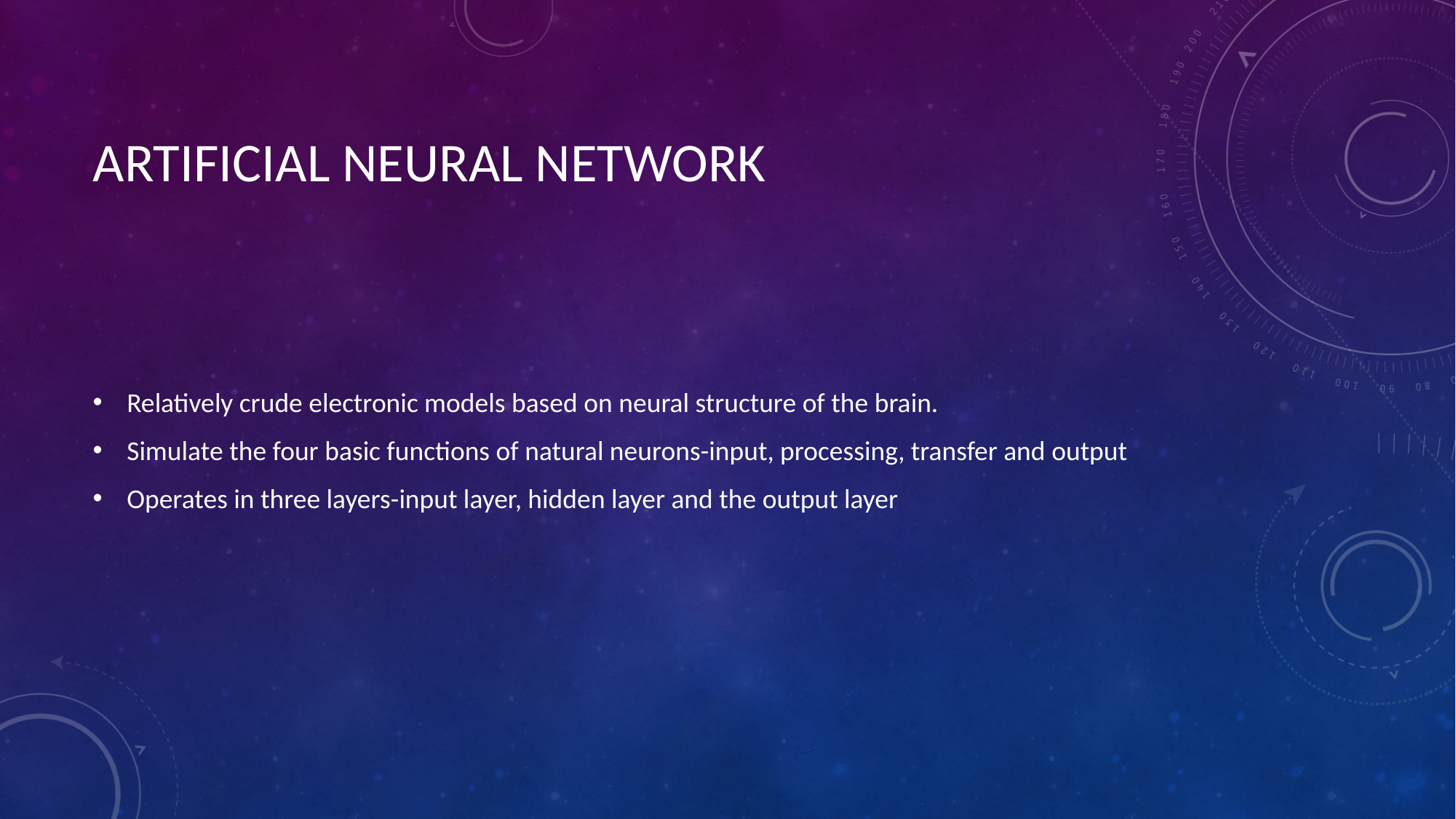

# Artificial Neural network
Relatively crude electronic models based on neural structure of the brain.
Simulate the four basic functions of natural neurons-input, processing, transfer and output
Operates in three layers-input layer, hidden layer and the output layer